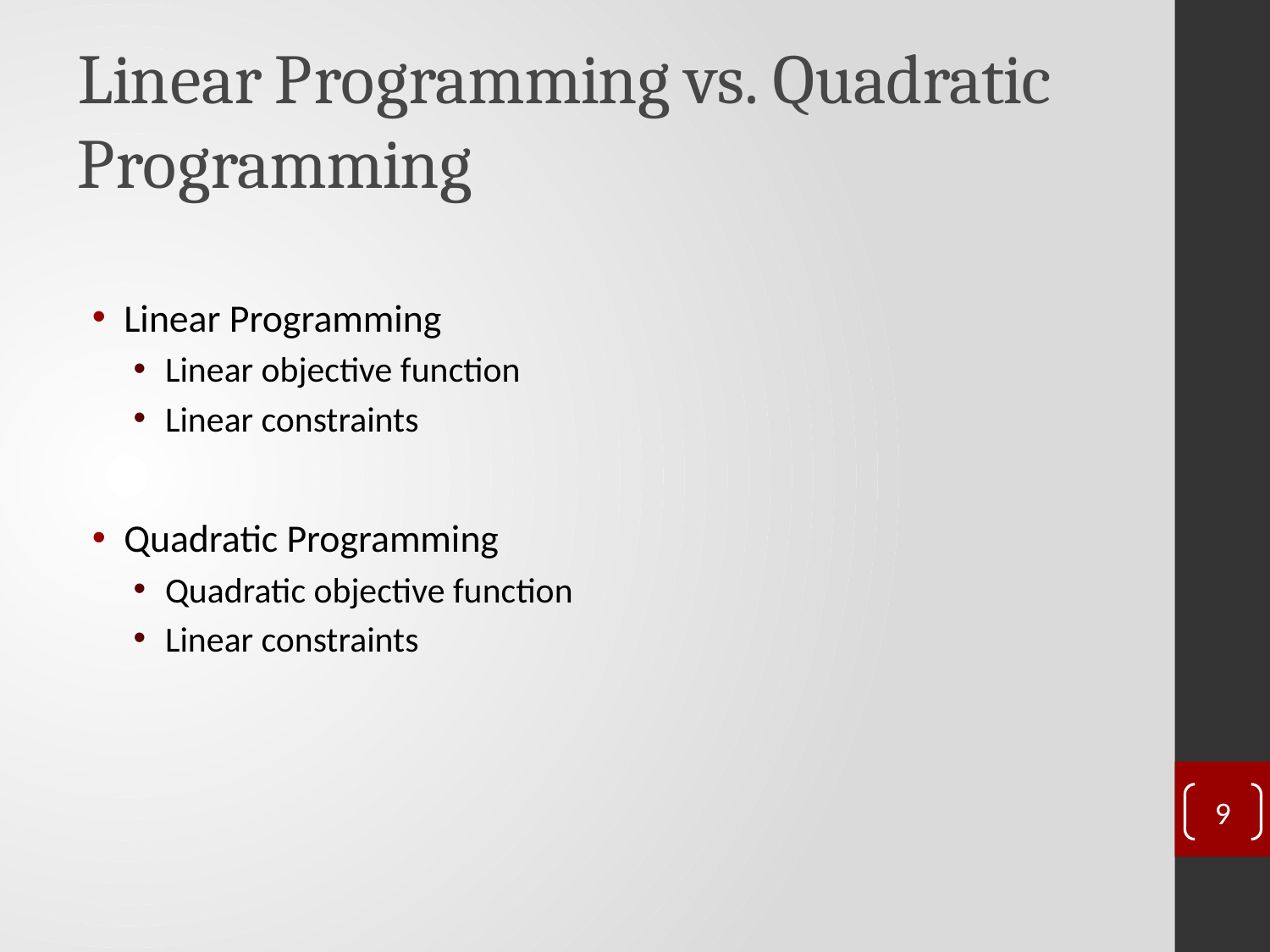

# Linear Programming vs. Quadratic Programming
Linear Programming
Linear objective function
Linear constraints

Quadratic Programming
Quadratic objective function
Linear constraints
9